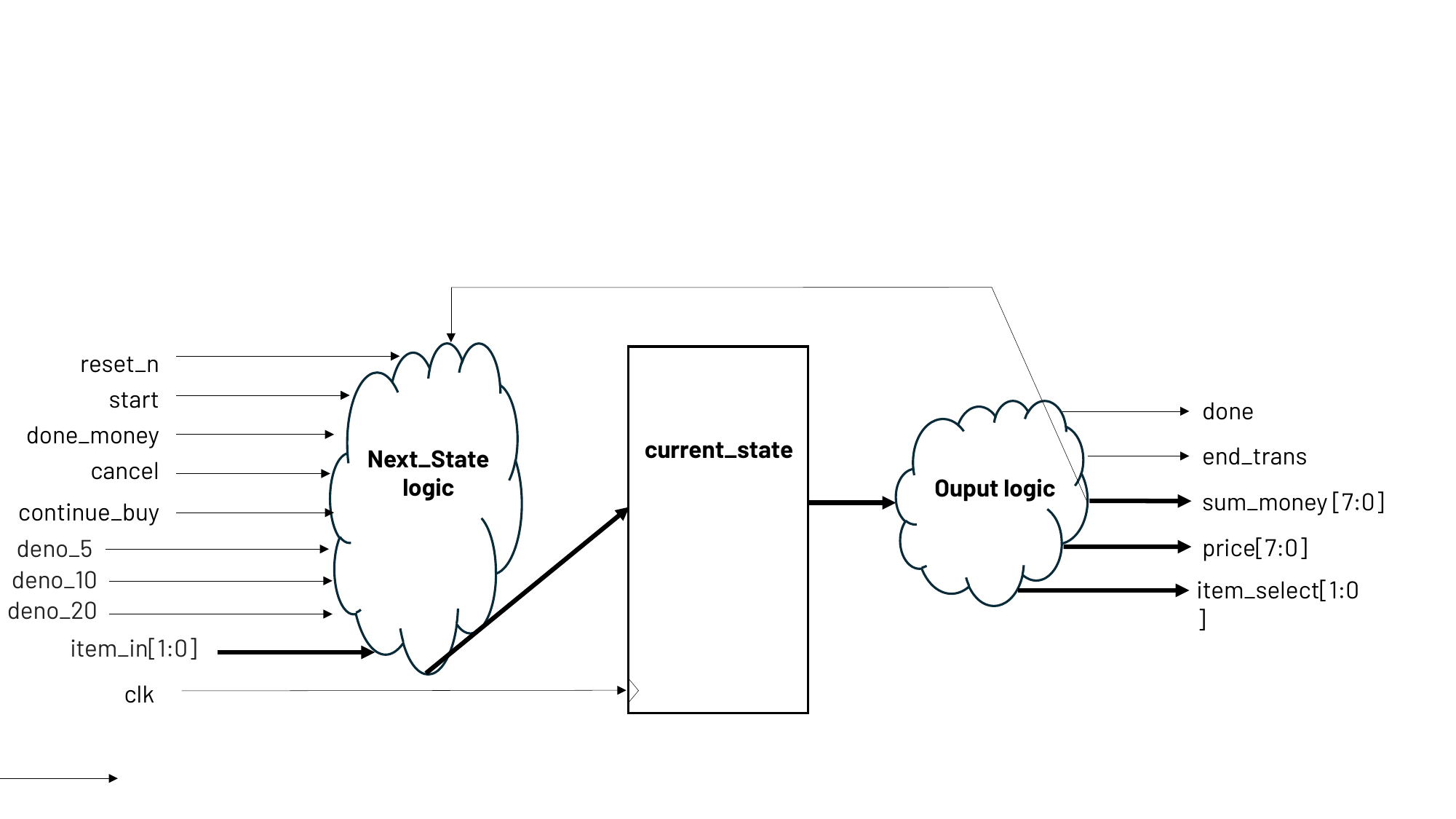

reset_n

start
done

done_money
current_state
end_trans
Next_State logic
cancel
Ouput logic
sum_money [7:0]
continue_buy
price[7:0]
deno_5
deno_10
item_select[1:0]
deno_20
item_in[1:0]
clk

reset_n